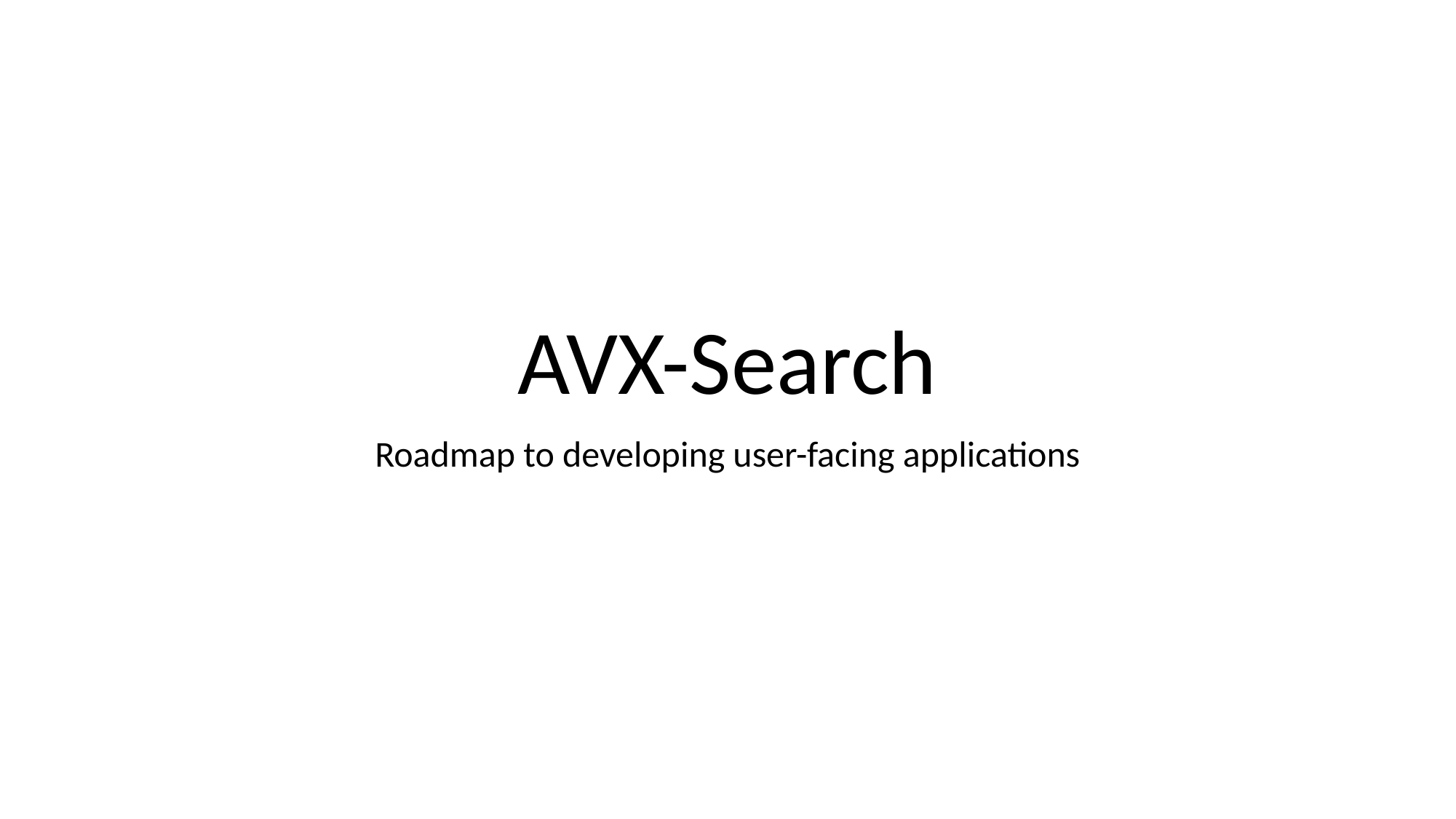

# AVX-Search
Roadmap to developing user-facing applications